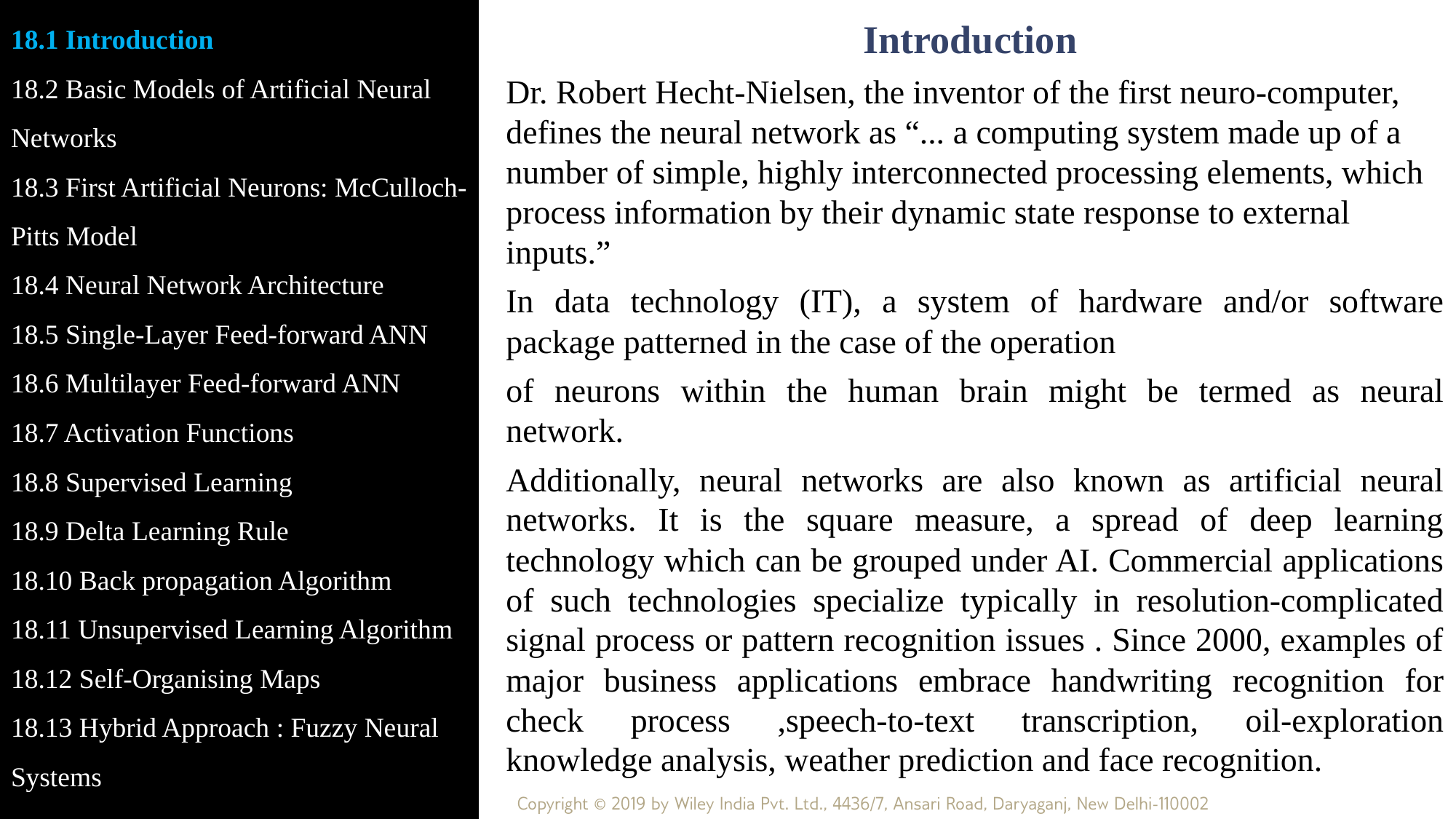

18.1 Introduction
18.2 Basic Models of Artificial Neural Networks
18.3 First Artificial Neurons: McCulloch-Pitts Model
18.4 Neural Network Architecture
18.5 Single-Layer Feed-forward ANN
18.6 Multilayer Feed-forward ANN
18.7 Activation Functions
18.8 Supervised Learning
18.9 Delta Learning Rule
18.10 Back propagation Algorithm
18.11 Unsupervised Learning Algorithm
18.12 Self-Organising Maps
18.13 Hybrid Approach : Fuzzy Neural Systems

Introduction
Dr. Robert Hecht-Nielsen, the inventor of the first neuro-computer, defines the neural network as “... a computing system made up of a number of simple, highly interconnected processing elements, which process information by their dynamic state response to external inputs.”
In data technology (IT), a system of hardware and/or software package patterned in the case of the operation
of neurons within the human brain might be termed as neural network.
Additionally, neural networks are also known as artificial neural networks. It is the square measure, a spread of deep learning technology which can be grouped under AI. Commercial applications of such technologies specialize typically in resolution-complicated signal process or pattern recognition issues . Since 2000, examples of major business applications embrace handwriting recognition for check process ,speech-to-text transcription, oil-exploration knowledge analysis, weather prediction and face recognition.

Copyright © 2019 by Wiley India Pvt. Ltd., 4436/7, Ansari Road, Daryaganj, New Delhi-110002